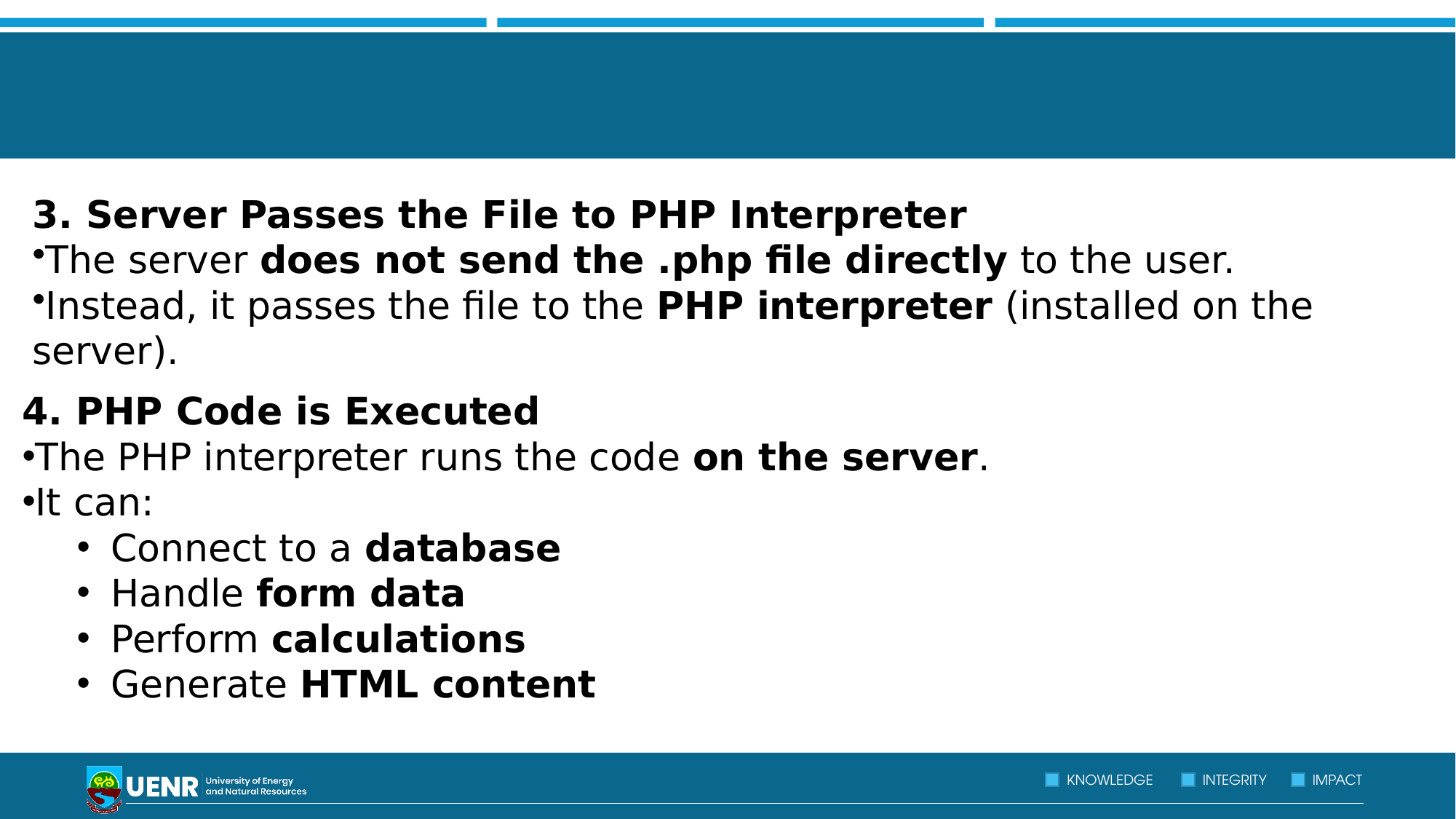

#
3. Server Passes the File to PHP Interpreter
The server does not send the .php file directly to the user.
Instead, it passes the file to the PHP interpreter (installed on the server).

4. PHP Code is Executed
The PHP interpreter runs the code on the server.
It can:
Connect to a database
Handle form data
Perform calculations
Generate HTML content